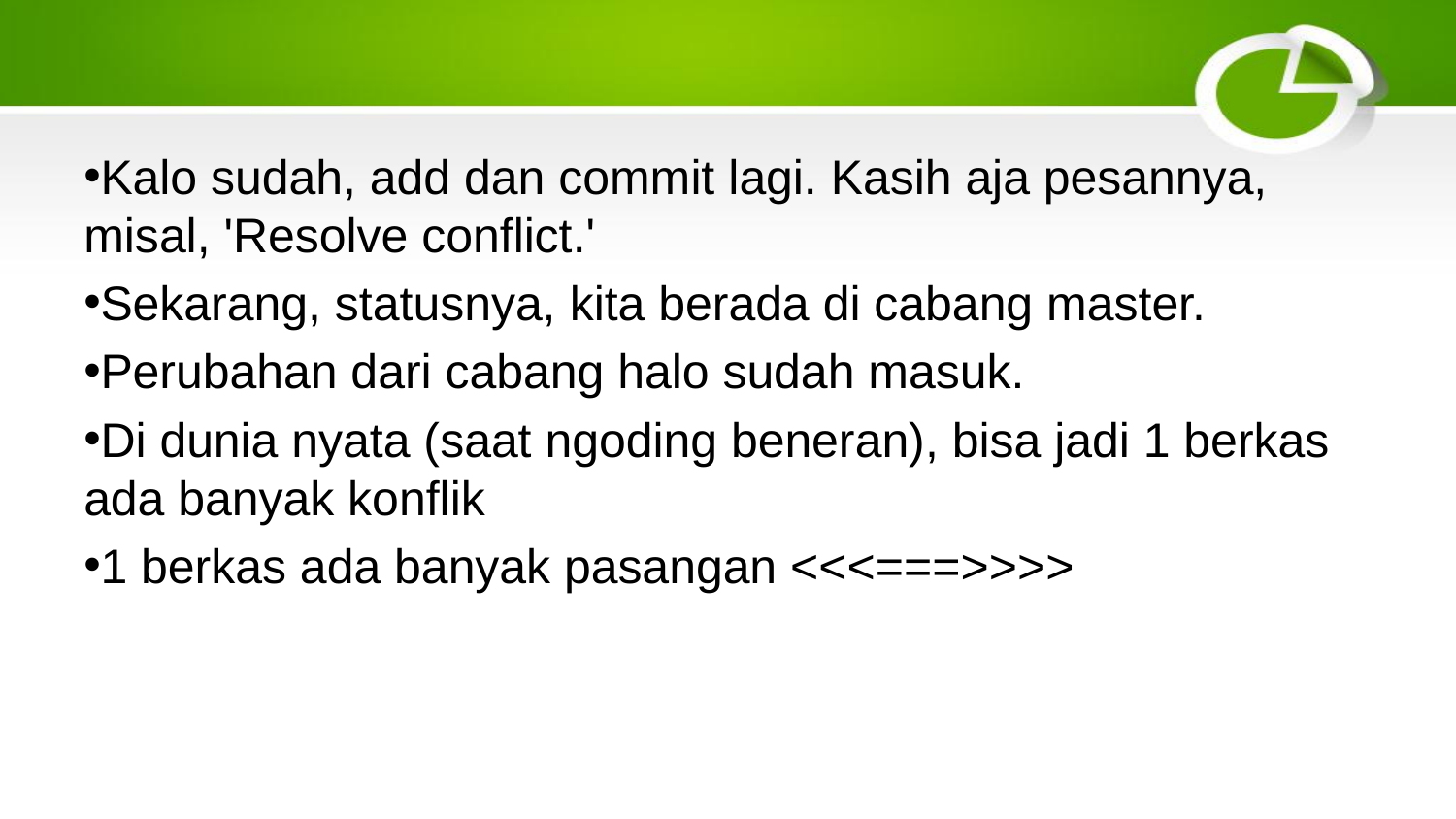

#
Kalo sudah, add dan commit lagi. Kasih aja pesannya, misal, 'Resolve conflict.'
Sekarang, statusnya, kita berada di cabang master.
Perubahan dari cabang halo sudah masuk.
Di dunia nyata (saat ngoding beneran), bisa jadi 1 berkas ada banyak konflik
1 berkas ada banyak pasangan <<<===>>>>